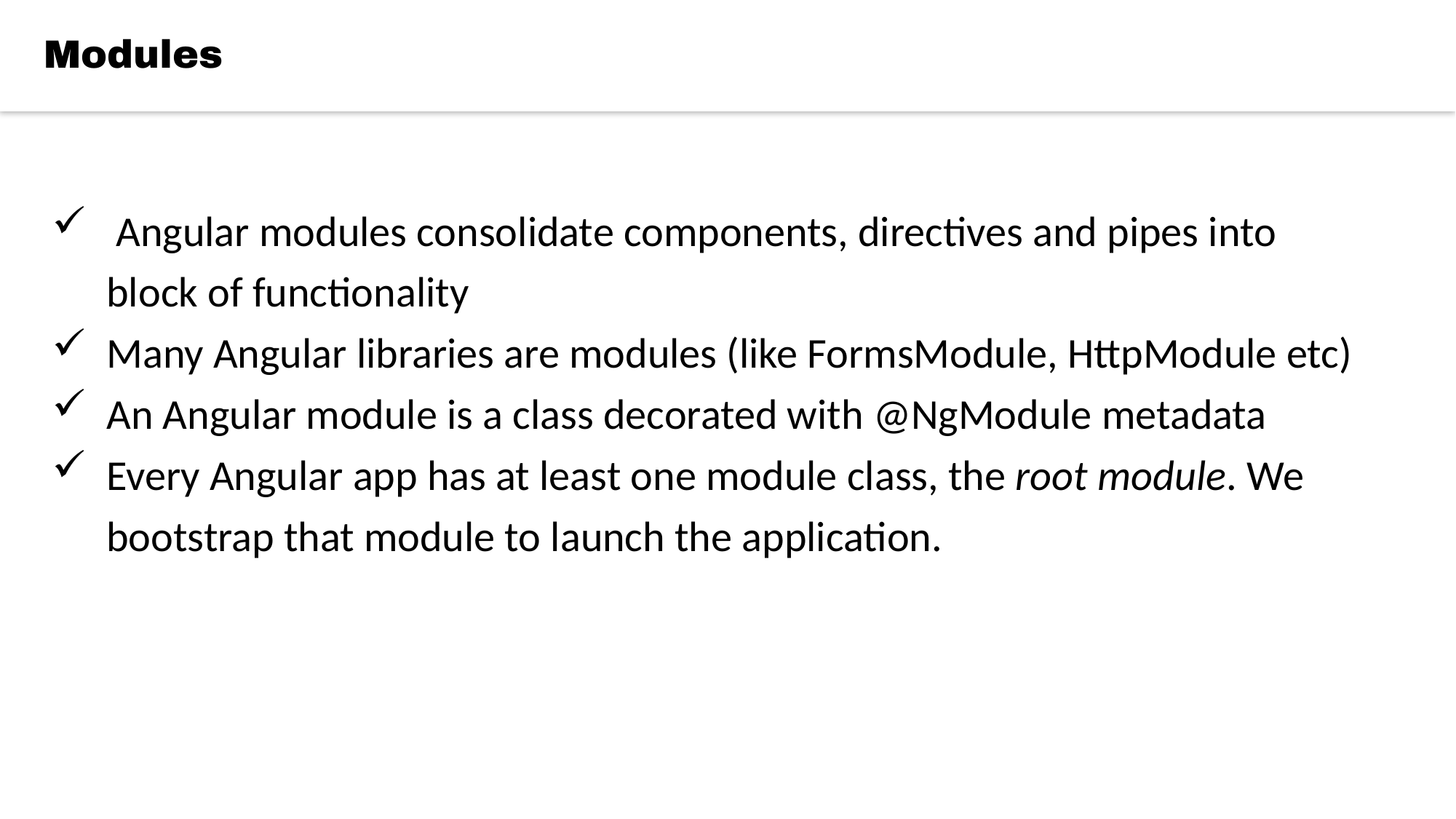

Modules
 Angular modules consolidate components, directives and pipes into block of functionality
Many Angular libraries are modules (like FormsModule, HttpModule etc)
An Angular module is a class decorated with @NgModule metadata
Every Angular app has at least one module class, the root module. We bootstrap that module to launch the application.